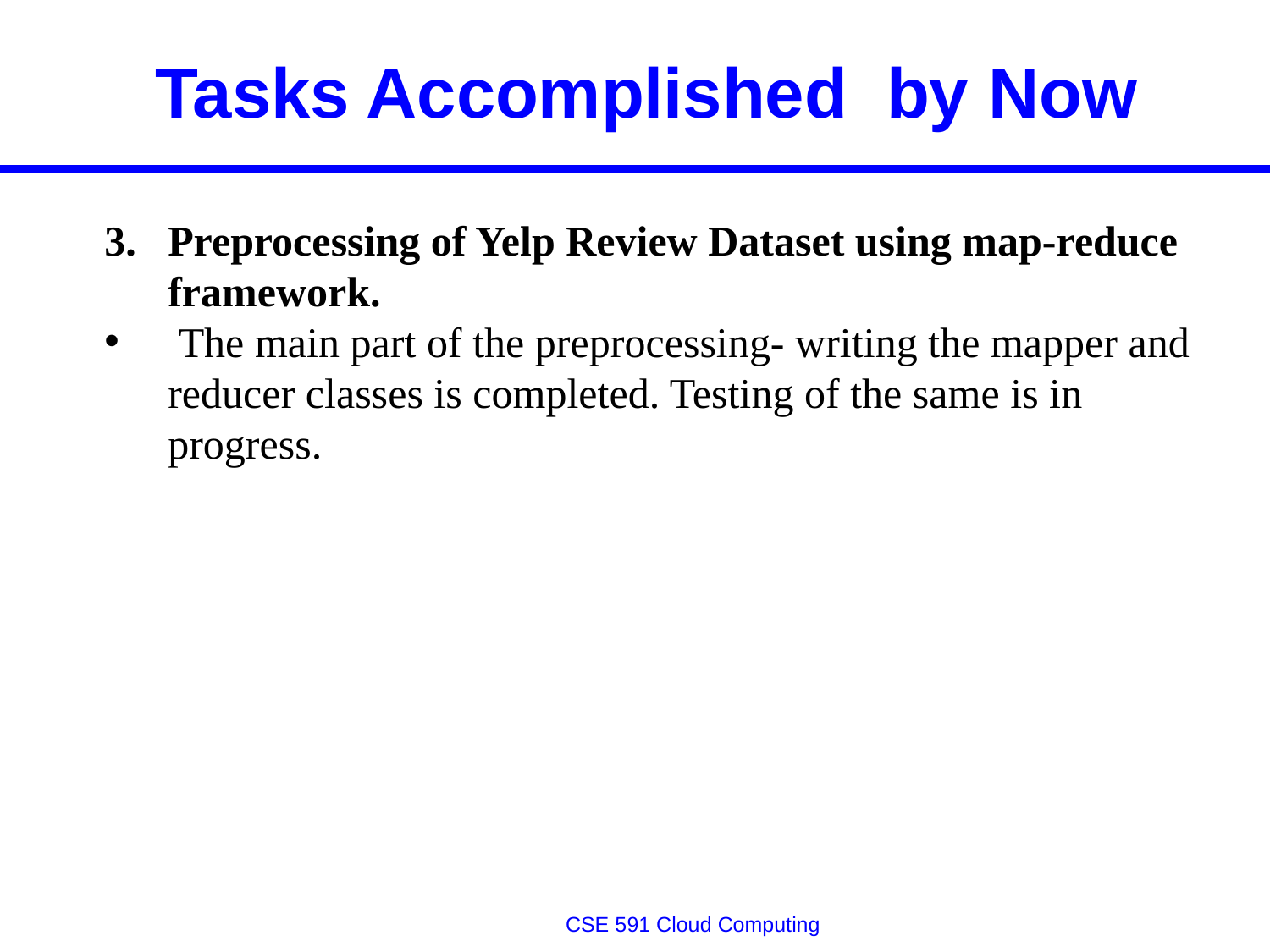

# Tasks Accomplished  by Now
3.   Preprocessing of Yelp Review Dataset using map-reduce framework.
 The main part of the preprocessing- writing the mapper and reducer classes is completed. Testing of the same is in progress.